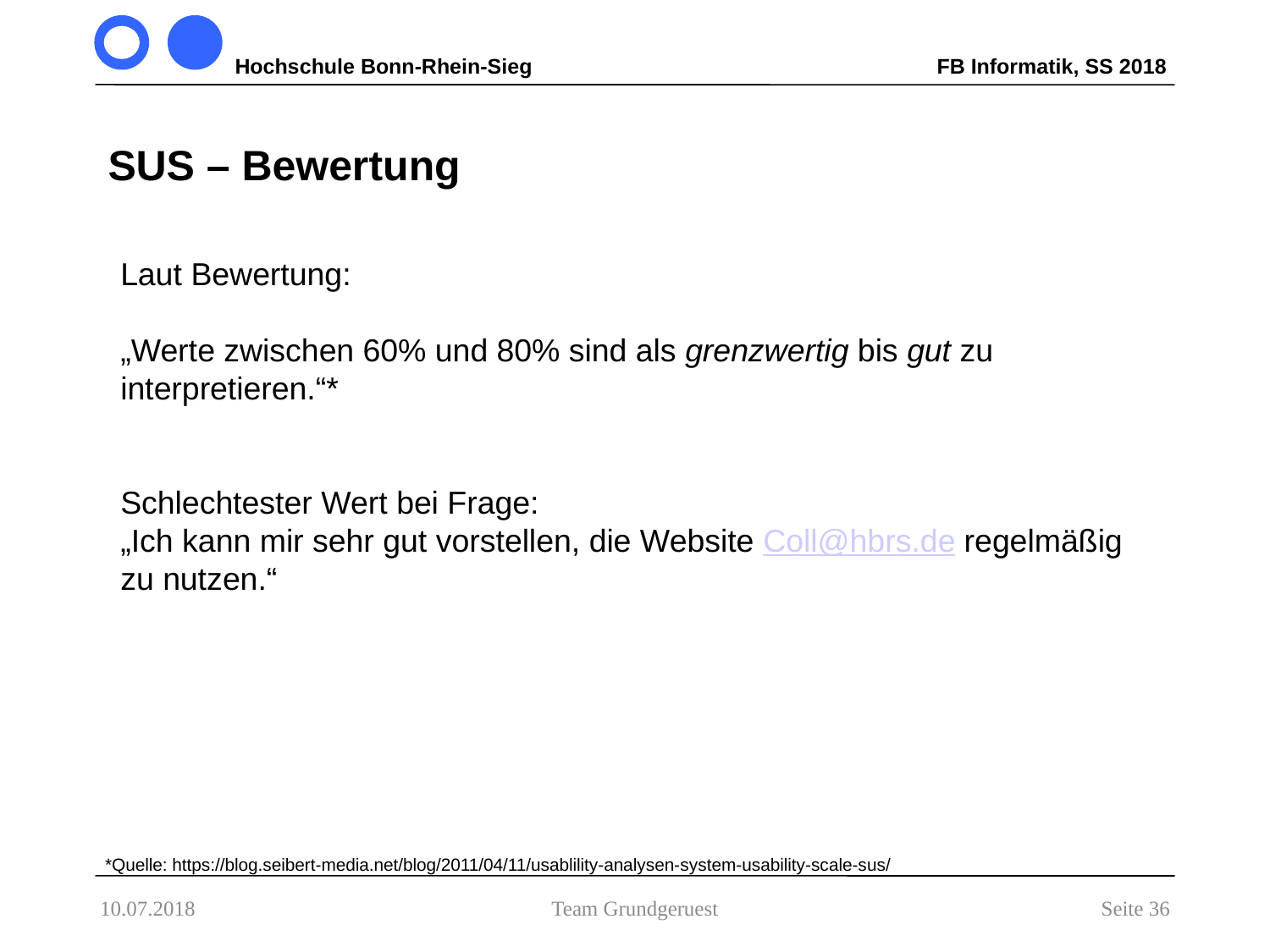

# SUS – Bewertung
Laut Bewertung:

„Werte zwischen 60% und 80% sind als grenzwertig bis gut zu interpretieren.“*

Schlechtester Wert bei Frage:
„Ich kann mir sehr gut vorstellen, die Website Coll@hbrs.de regelmäßig zu nutzen.“

*Quelle: https://blog.seibert-media.net/blog/2011/04/11/usablility-analysen-system-usability-scale-sus/

10.07.2018
Team Grundgeruest
Seite 36